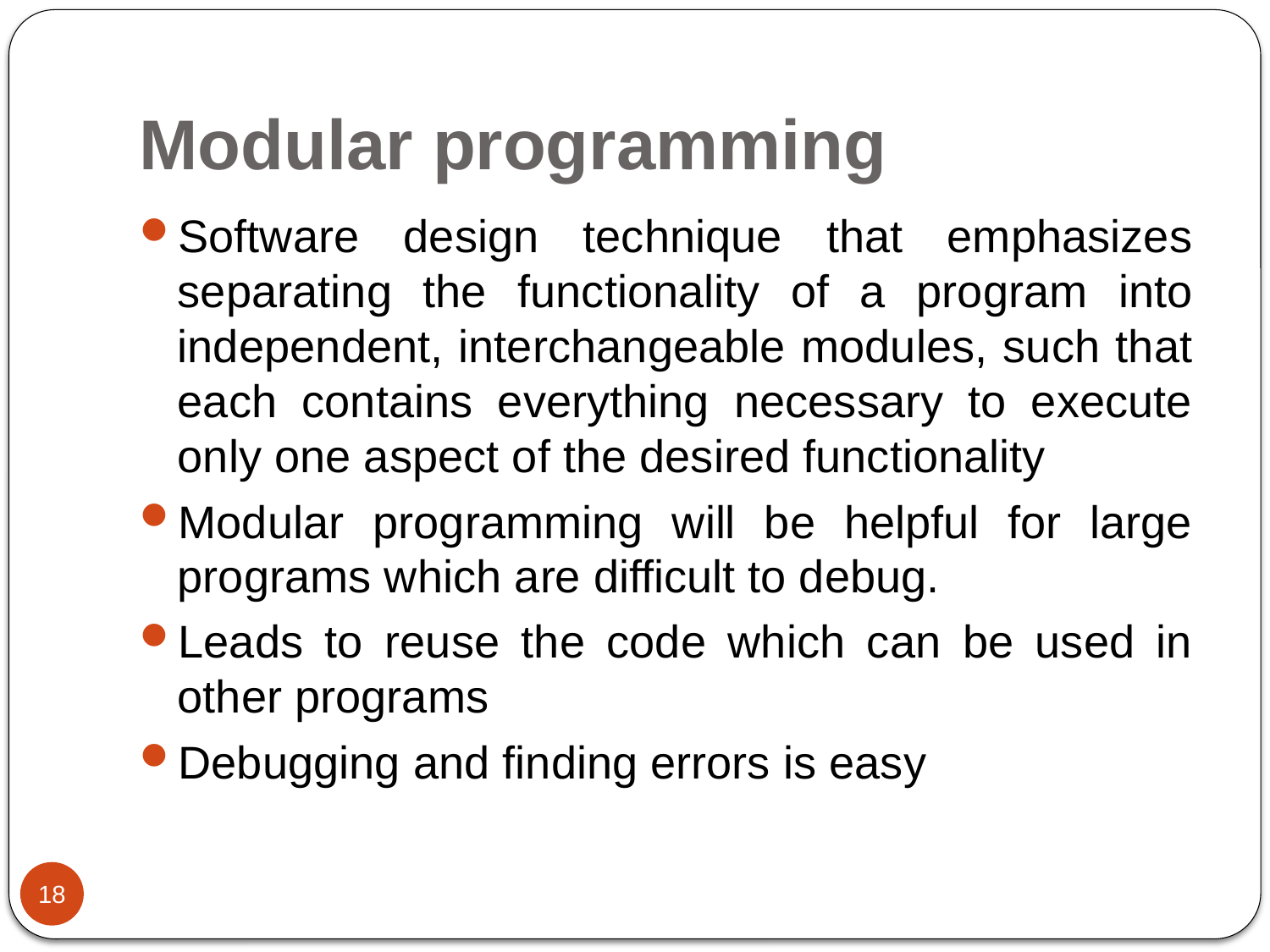

# Modular programming
Software design technique that emphasizes separating the functionality of a program into independent, interchangeable modules, such that each contains everything necessary to execute only one aspect of the desired functionality
Modular programming will be helpful for large programs which are difficult to debug.
Leads to reuse the code which can be used in other programs
Debugging and finding errors is easy
18